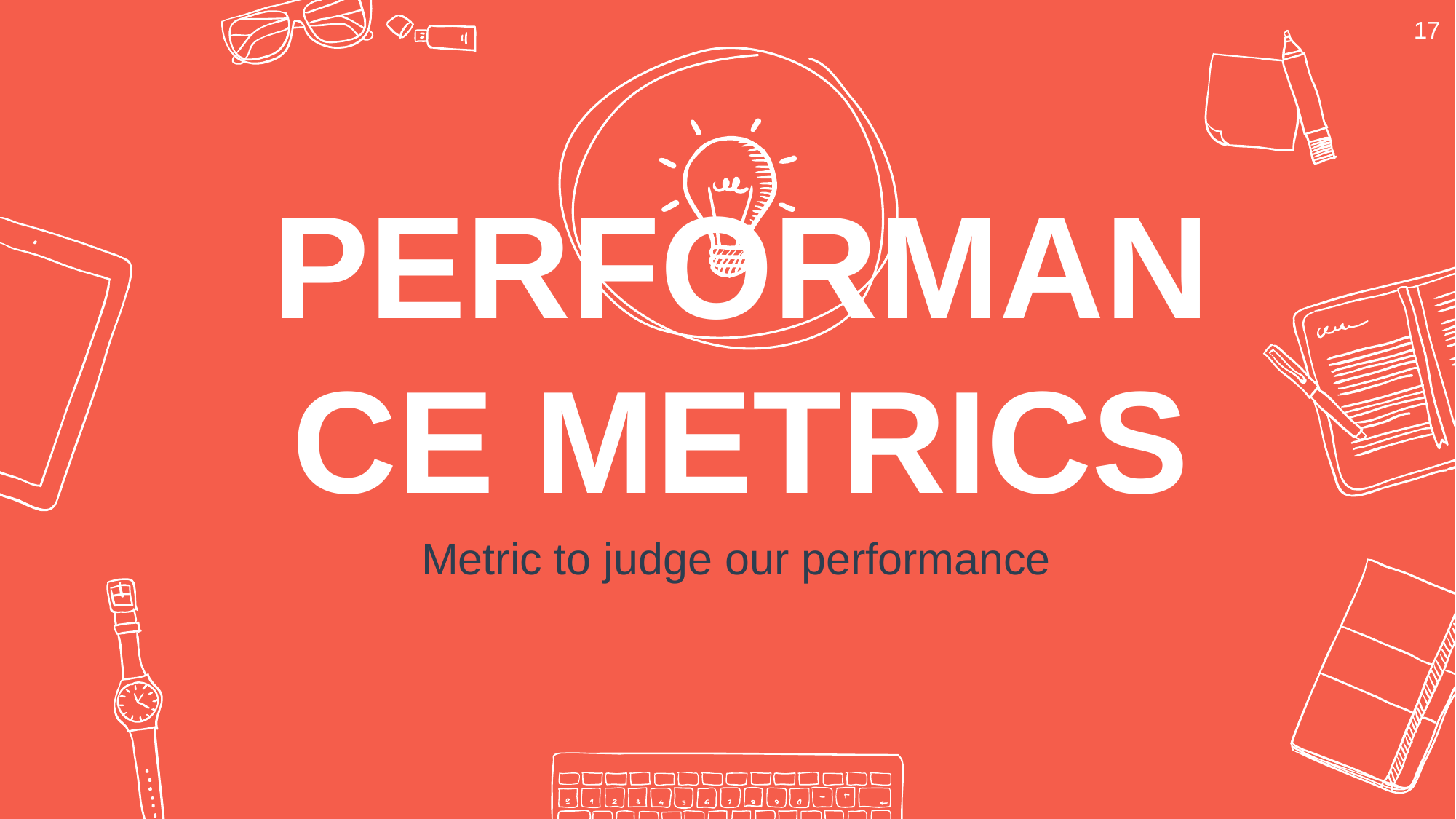

17

PERFORMANCE METRICS
Metric to judge our performance